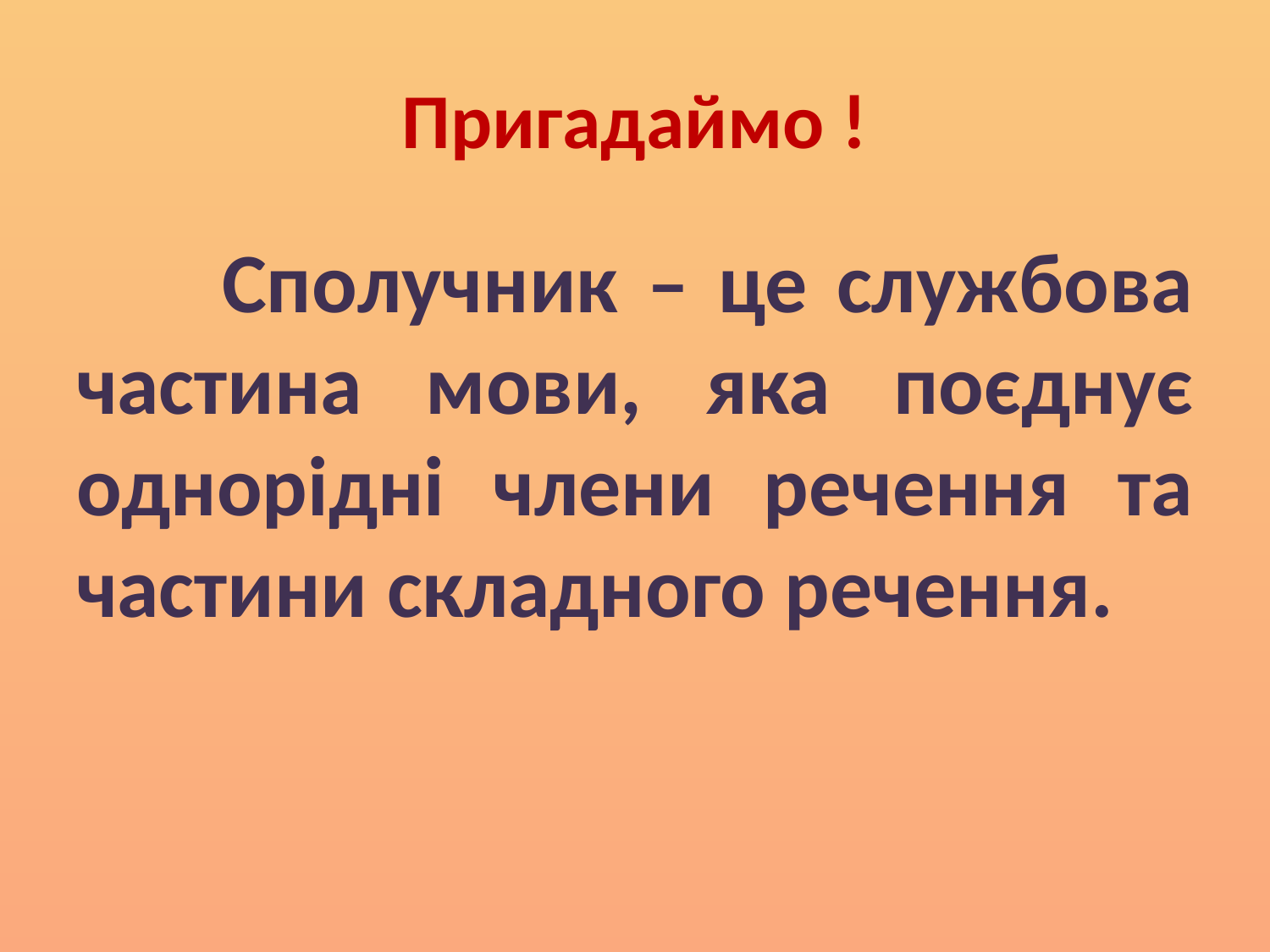

# Пригадаймо !
     Сполучник – це службова частина мови, яка поєднує однорідні члени речення та частини складного речення.